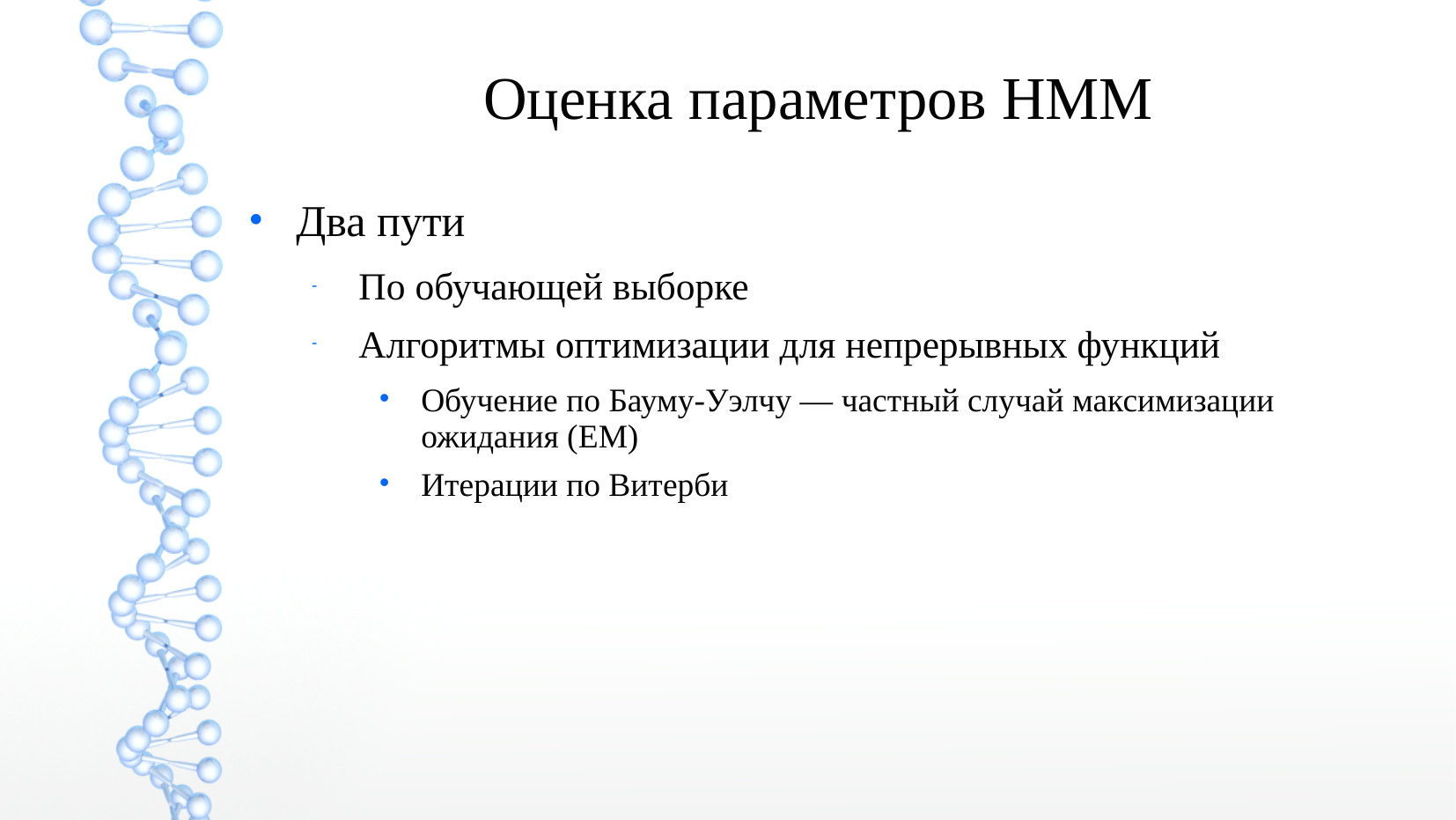

Оценка параметров HMM
Два пути
По обучающей выборке
Алгоритмы оптимизации для непрерывных функций
Обучение по Бауму-Уэлчу — частный случай максимизации ожидания (EM)
Итерации по Витерби